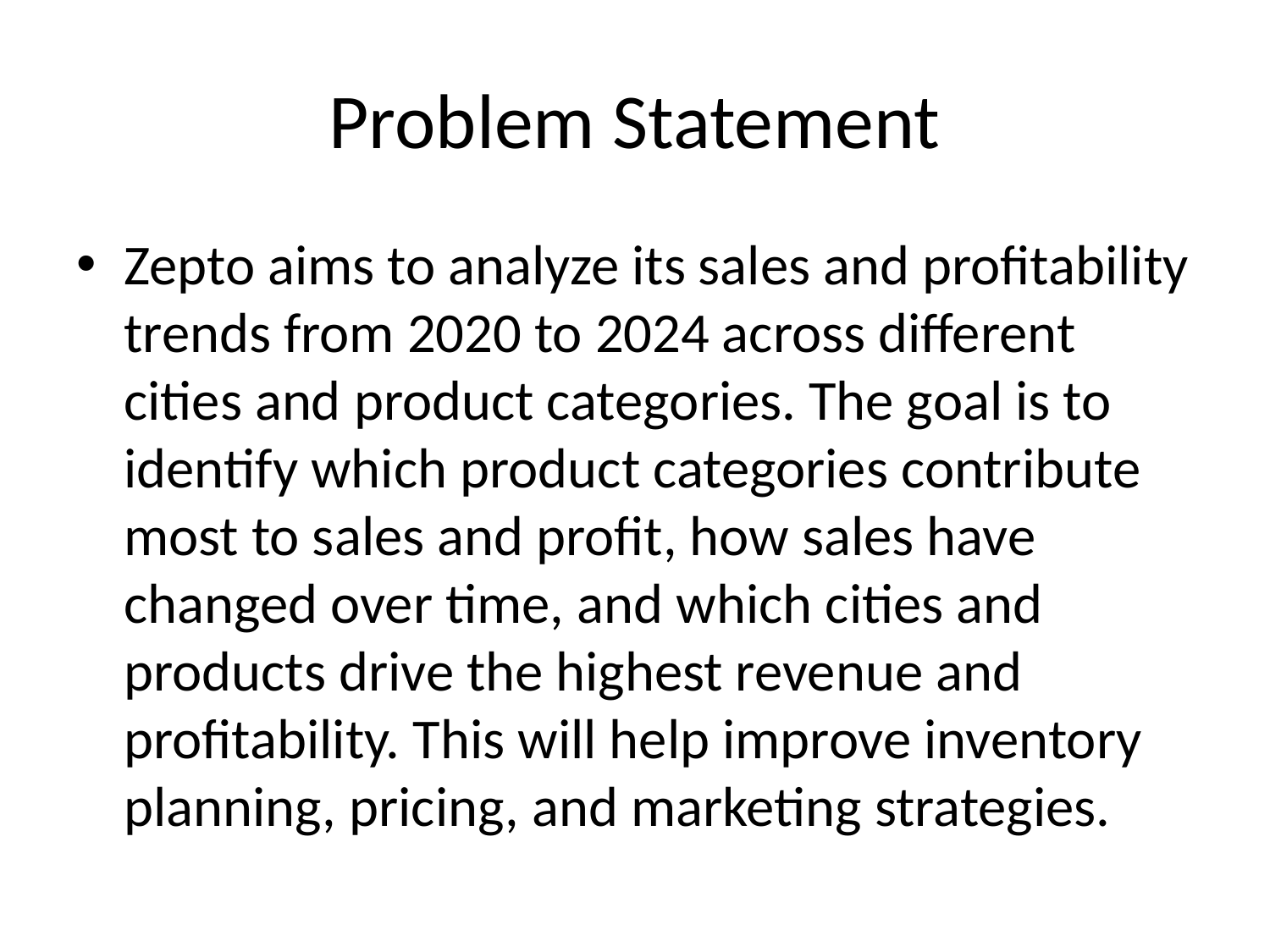

# Problem Statement
Zepto aims to analyze its sales and profitability trends from 2020 to 2024 across different cities and product categories. The goal is to identify which product categories contribute most to sales and profit, how sales have changed over time, and which cities and products drive the highest revenue and profitability. This will help improve inventory planning, pricing, and marketing strategies.